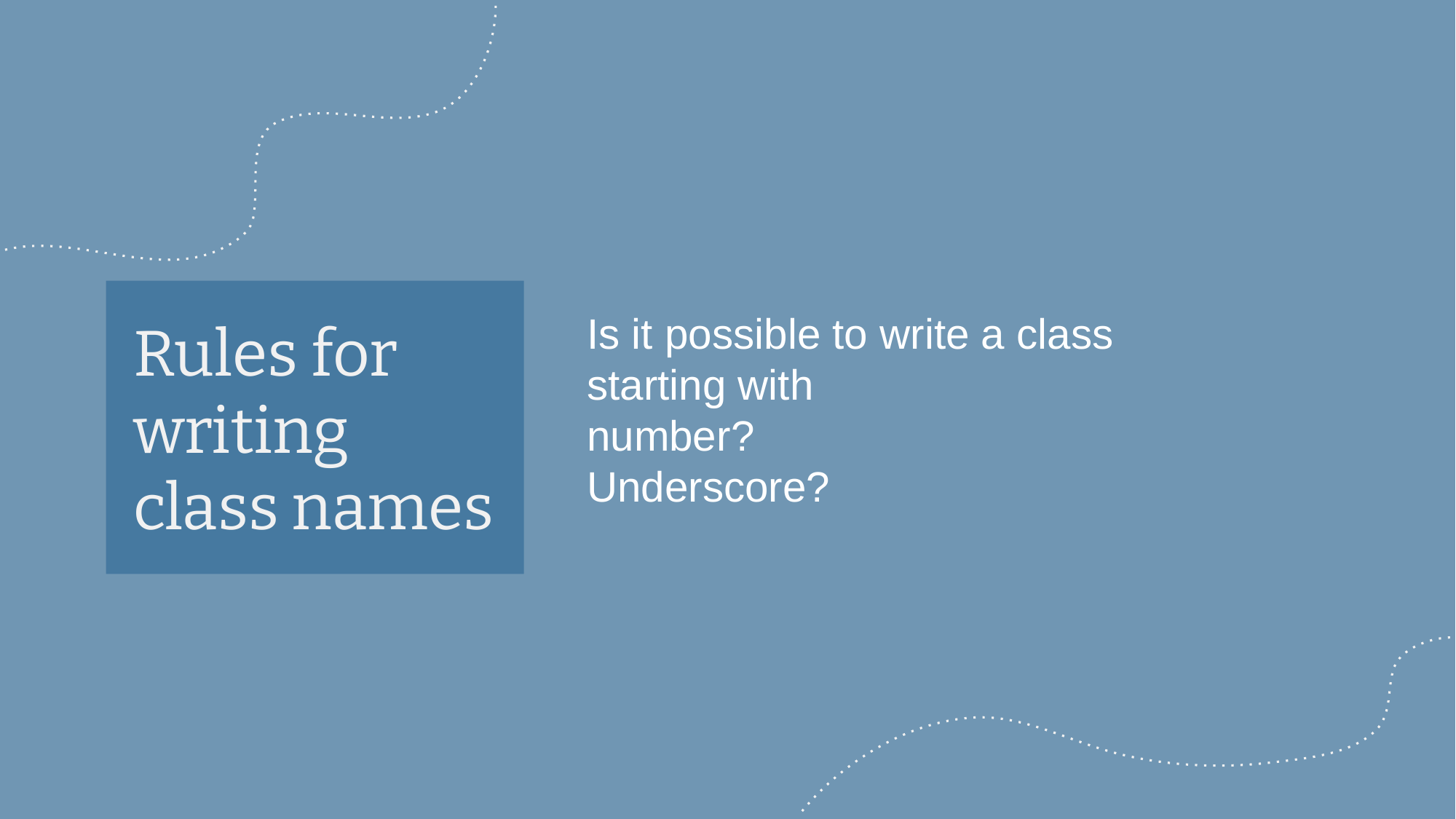

Rules for writing class names
Is it possible to write a class starting with
number?
Underscore?